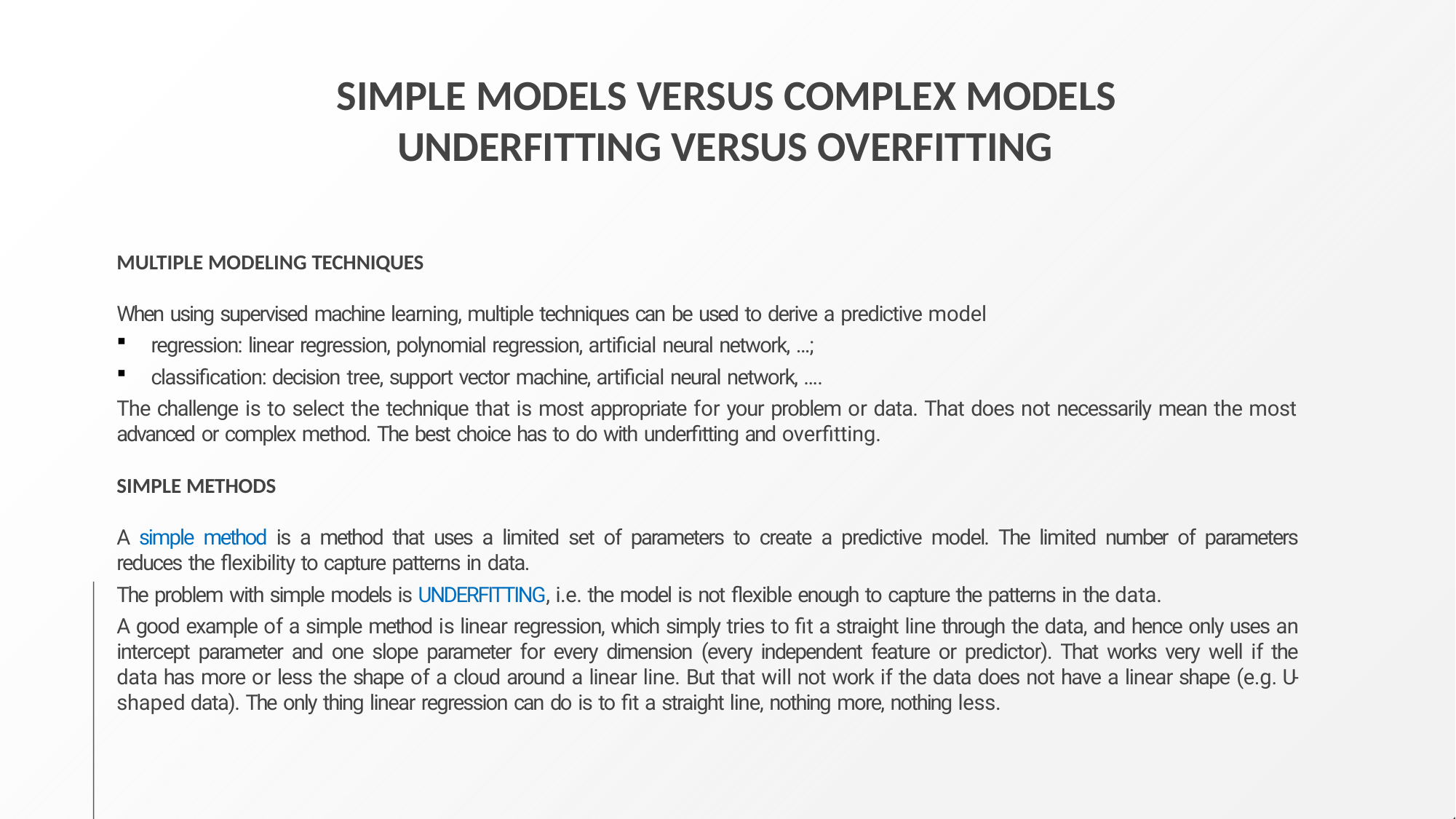

# SIMPLE MODELS VERSUS COMPLEX MODELS UNDERFITTING VERSUS OVERFITTING
MULTIPLE MODELING TECHNIQUES

When using supervised machine learning, multiple techniques can be used to derive a predictive model
regression: linear regression, polynomial regression, artificial neural network, …;
classification: decision tree, support vector machine, artificial neural network, ….
The challenge is to select the technique that is most appropriate for your problem or data. That does not necessarily mean the most advanced or complex method. The best choice has to do with underfitting and overfitting.

SIMPLE METHODS

A simple method is a method that uses a limited set of parameters to create a predictive model. The limited number of parameters reduces the flexibility to capture patterns in data.
The problem with simple models is UNDERFITTING, i.e. the model is not flexible enough to capture the patterns in the data.
A good example of a simple method is linear regression, which simply tries to fit a straight line through the data, and hence only uses an intercept parameter and one slope parameter for every dimension (every independent feature or predictor). That works very well if the data has more or less the shape of a cloud around a linear line. But that will not work if the data does not have a linear shape (e.g. U-shaped data). The only thing linear regression can do is to fit a straight line, nothing more, nothing less.